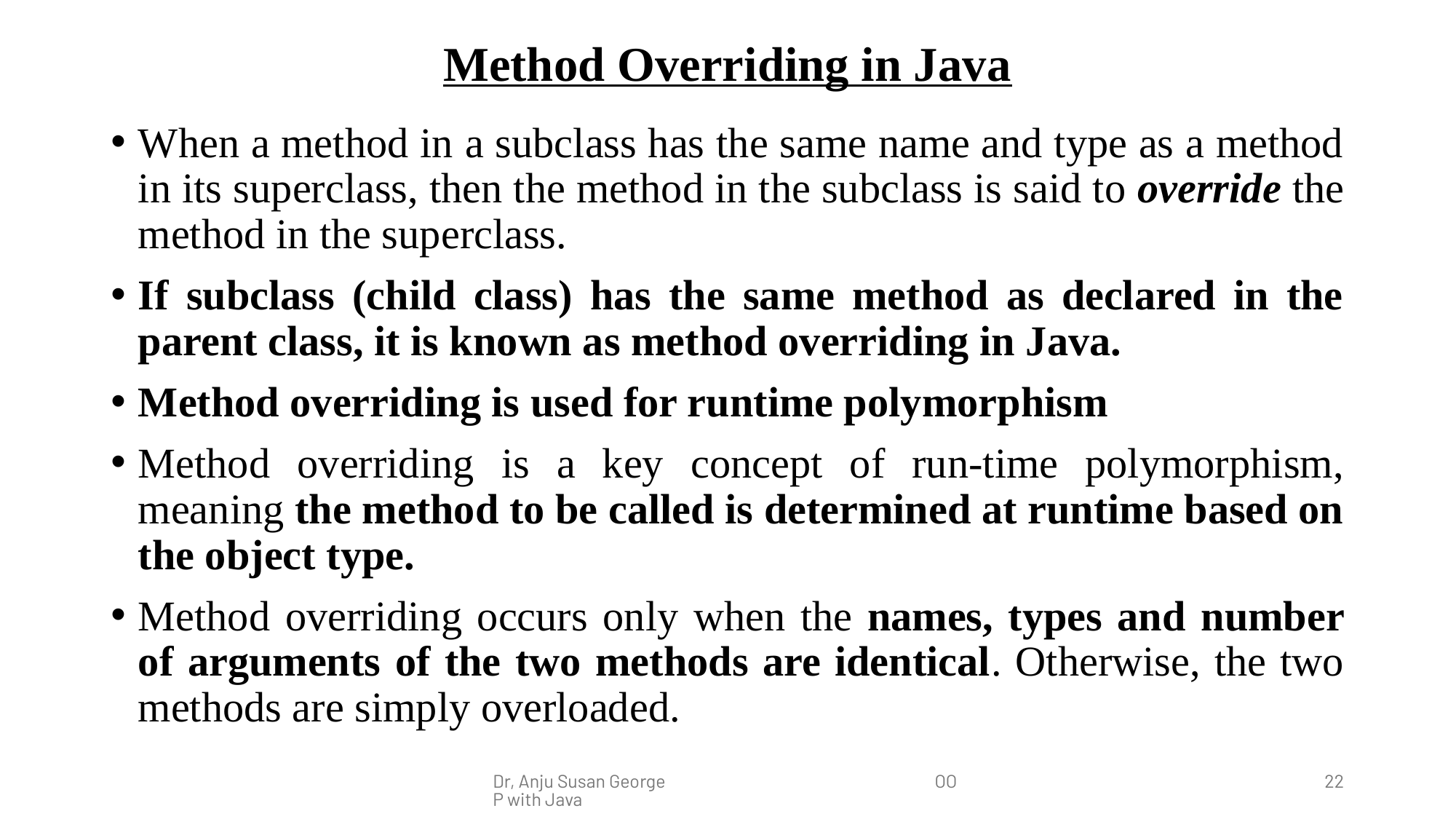

# Method Overriding in Java
When a method in a subclass has the same name and type as a method in its superclass, then the method in the subclass is said to override the method in the superclass.
If subclass (child class) has the same method as declared in the parent class, it is known as method overriding in Java.
Method overriding is used for runtime polymorphism
Method overriding is a key concept of run-time polymorphism, meaning the method to be called is determined at runtime based on the object type.
Method overriding occurs only when the names, types and number of arguments of the two methods are identical. Otherwise, the two methods are simply overloaded.
Dr, Anju Susan George                                                                          OOP with Java
22